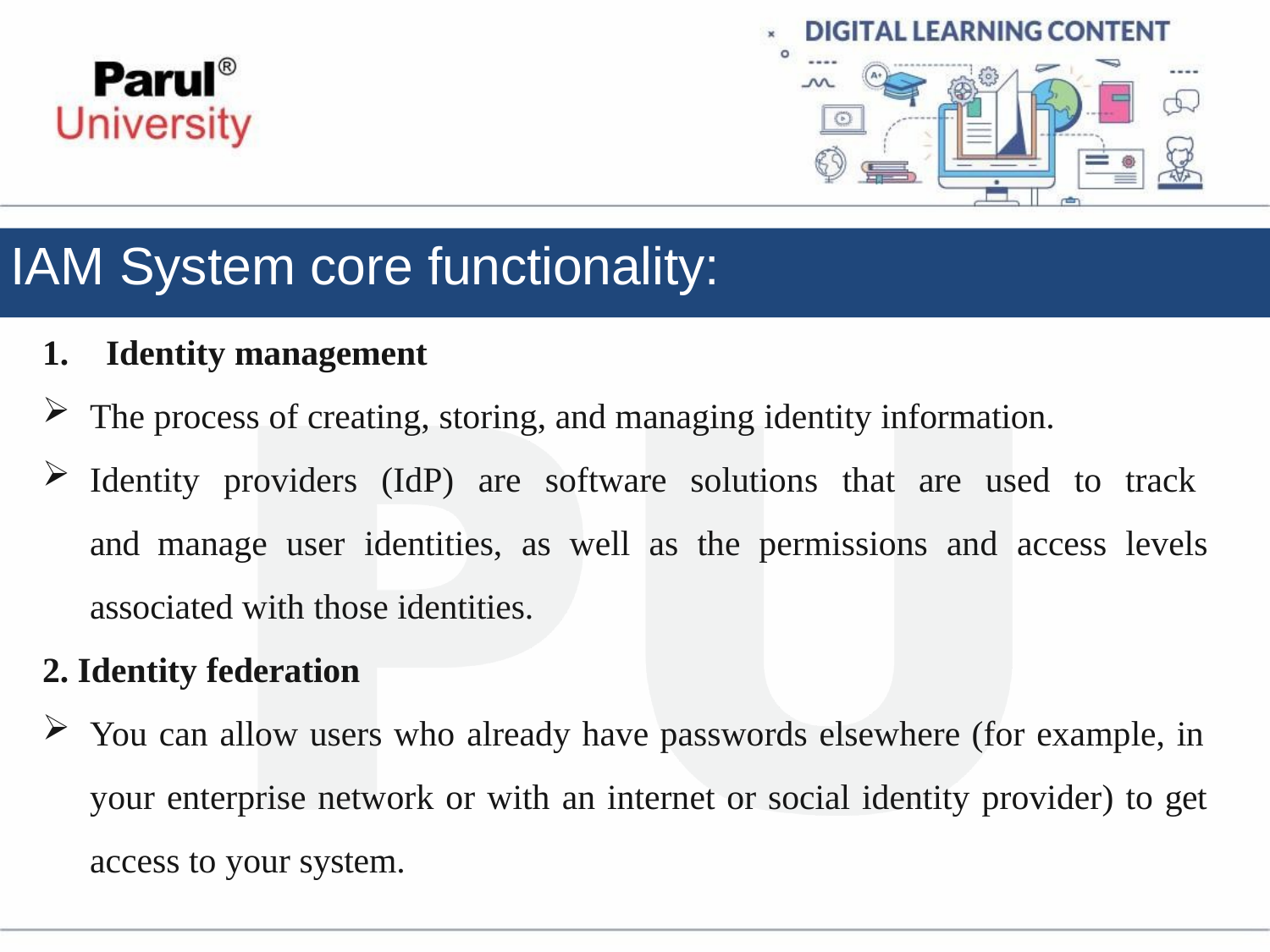

# IAM System core functionality:
Identity management
The process of creating, storing, and managing identity information.
Identity  providers  (IdP)  are  software  solutions  that  are  used  to  track  and manage user identities, as well as the permissions and access levels associated with those identities.
Identity federation
You can allow users who already have passwords elsewhere (for example, in
your enterprise network or with an internet or social identity provider) to get access to your system.